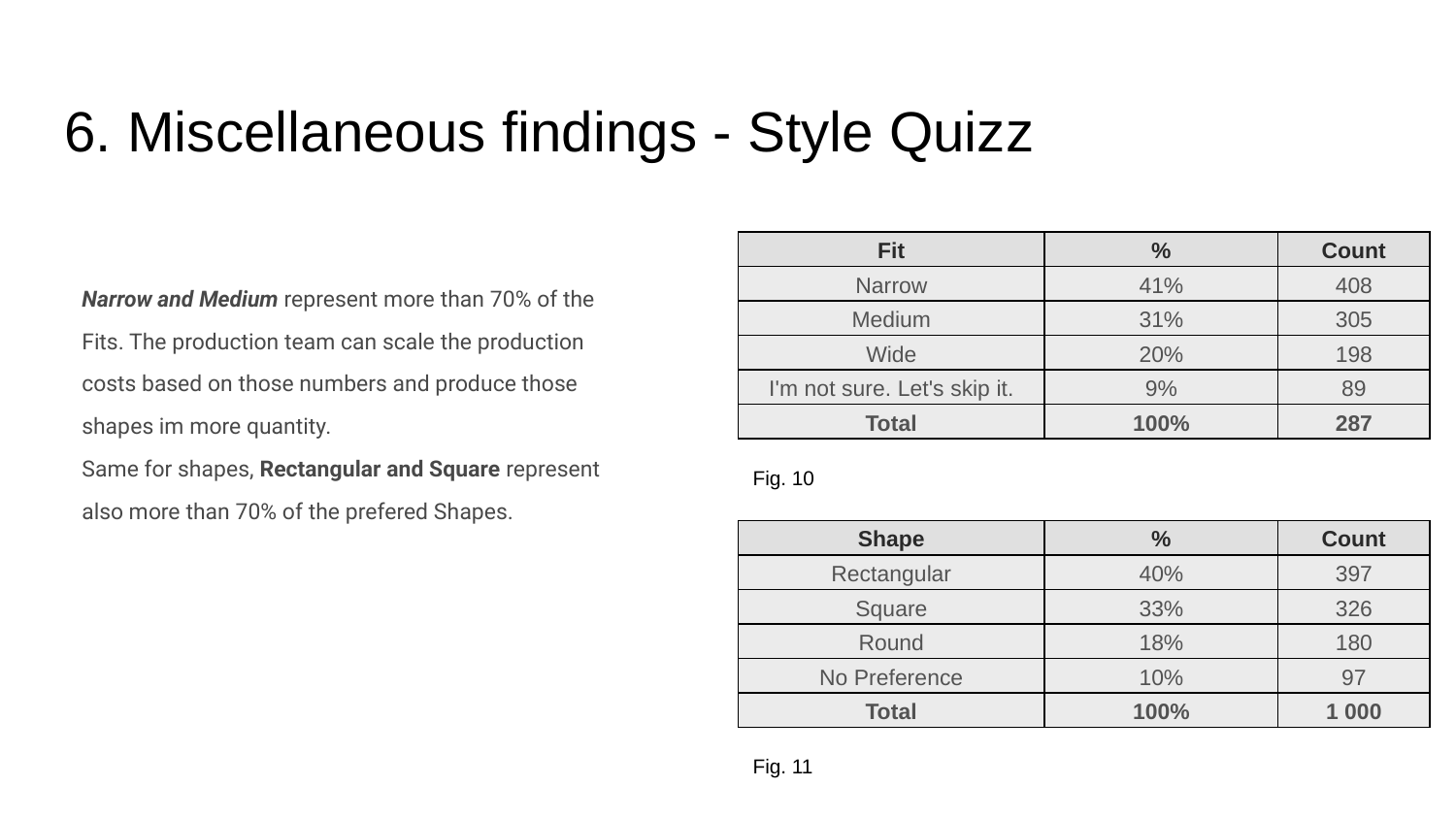

# 6. Miscellaneous findings - Style Quizz
| Fit | % | Count |
| --- | --- | --- |
| Narrow | 41% | 408 |
| Medium | 31% | 305 |
| Wide | 20% | 198 |
| I'm not sure. Let's skip it. | 9% | 89 |
| Total | 100% | 287 |
Narrow and Medium represent more than 70% of the Fits. The production team can scale the production costs based on those numbers and produce those shapes im more quantity.
Same for shapes, Rectangular and Square represent also more than 70% of the prefered Shapes.
Fig. 10
| Shape | % | Count |
| --- | --- | --- |
| Rectangular | 40% | 397 |
| Square | 33% | 326 |
| Round | 18% | 180 |
| No Preference | 10% | 97 |
| Total | 100% | 1 000 |
Fig. 11